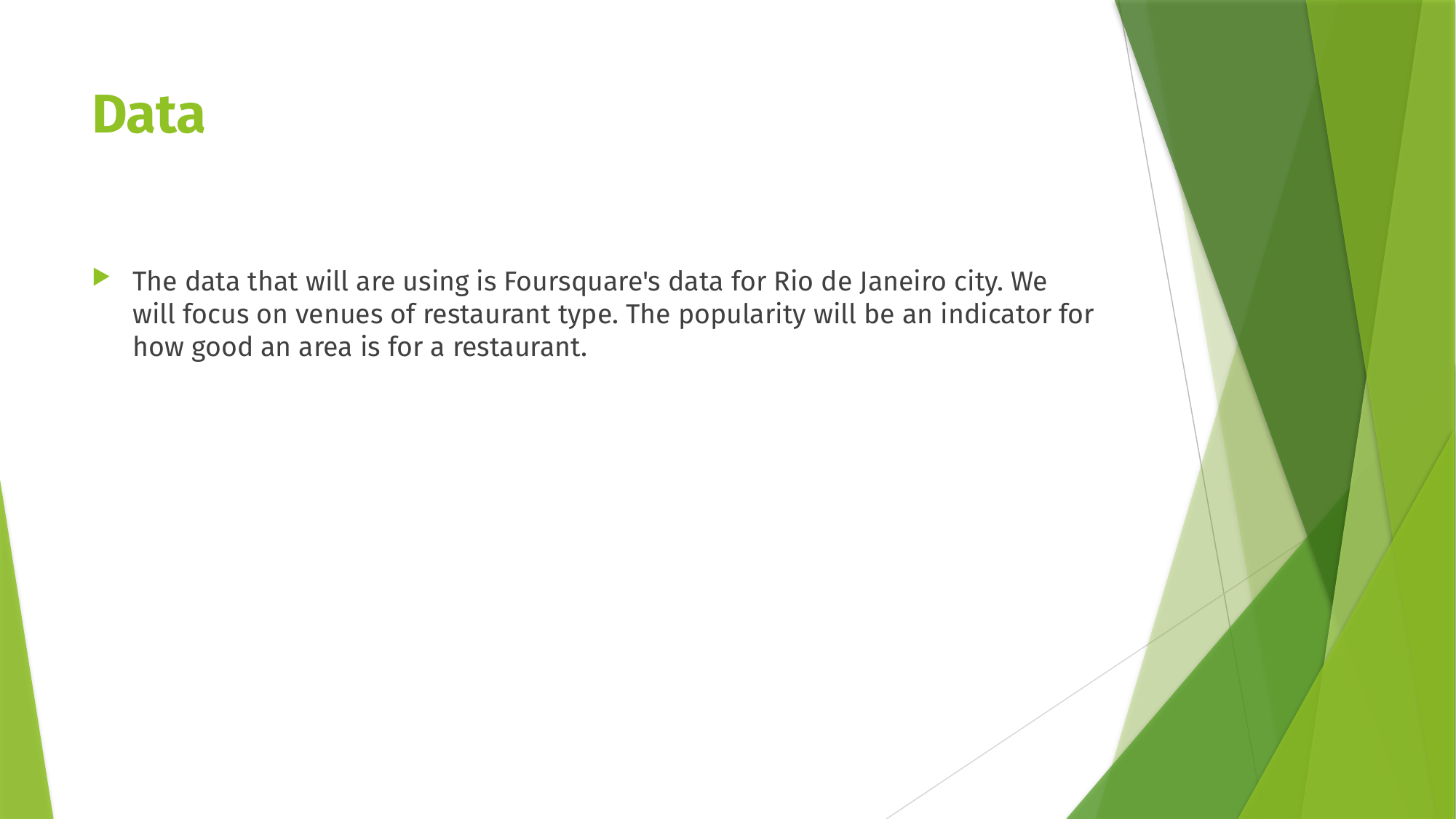

# Data
The data that will are using is Foursquare's data for Rio de Janeiro city. We will focus on venues of restaurant type. The popularity will be an indicator for how good an area is for a restaurant.